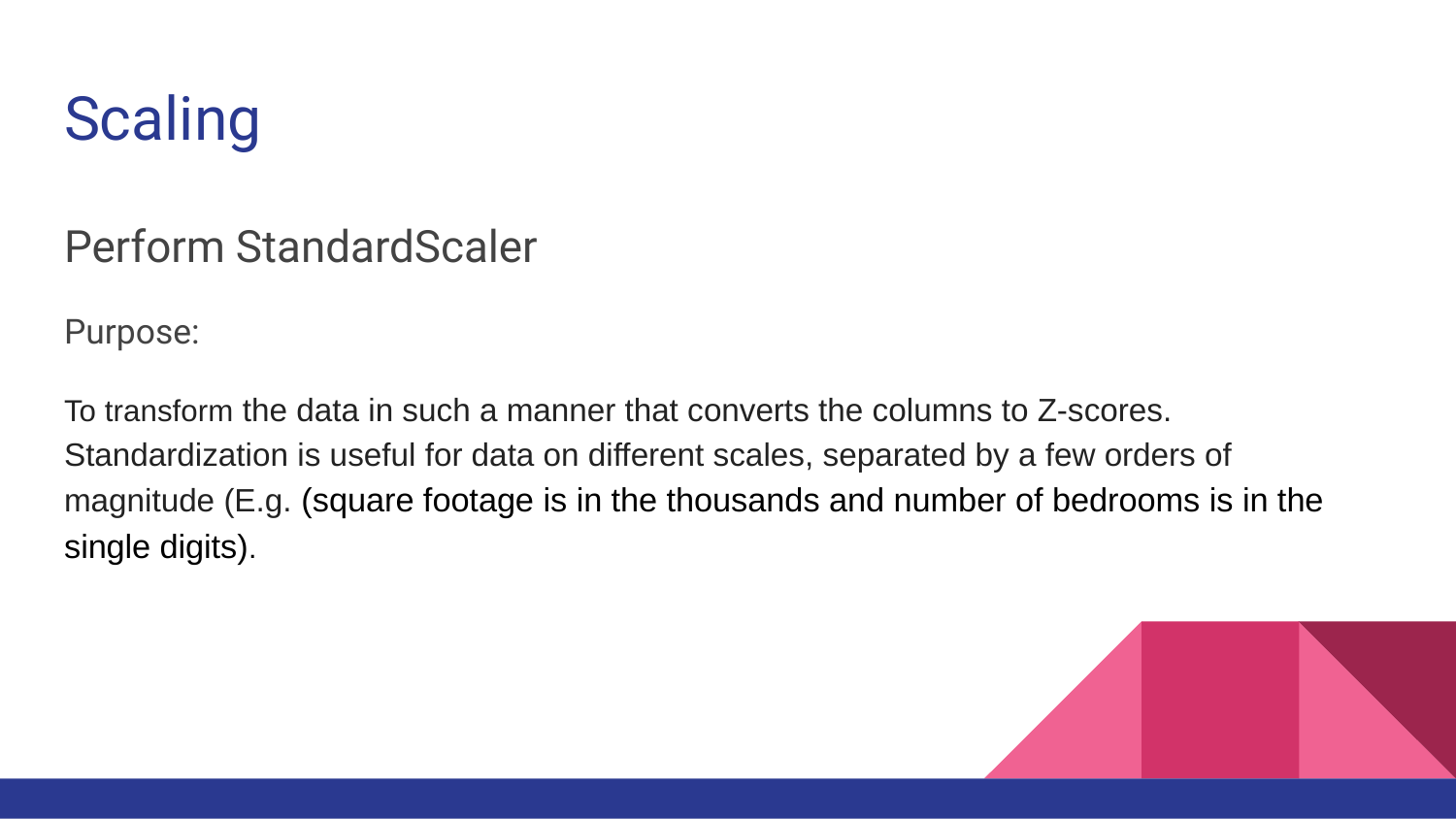

# Scaling
Perform StandardScaler
Purpose:
To transform the data in such a manner that converts the columns to Z-scores. Standardization is useful for data on different scales, separated by a few orders of magnitude (E.g. (square footage is in the thousands and number of bedrooms is in the single digits).